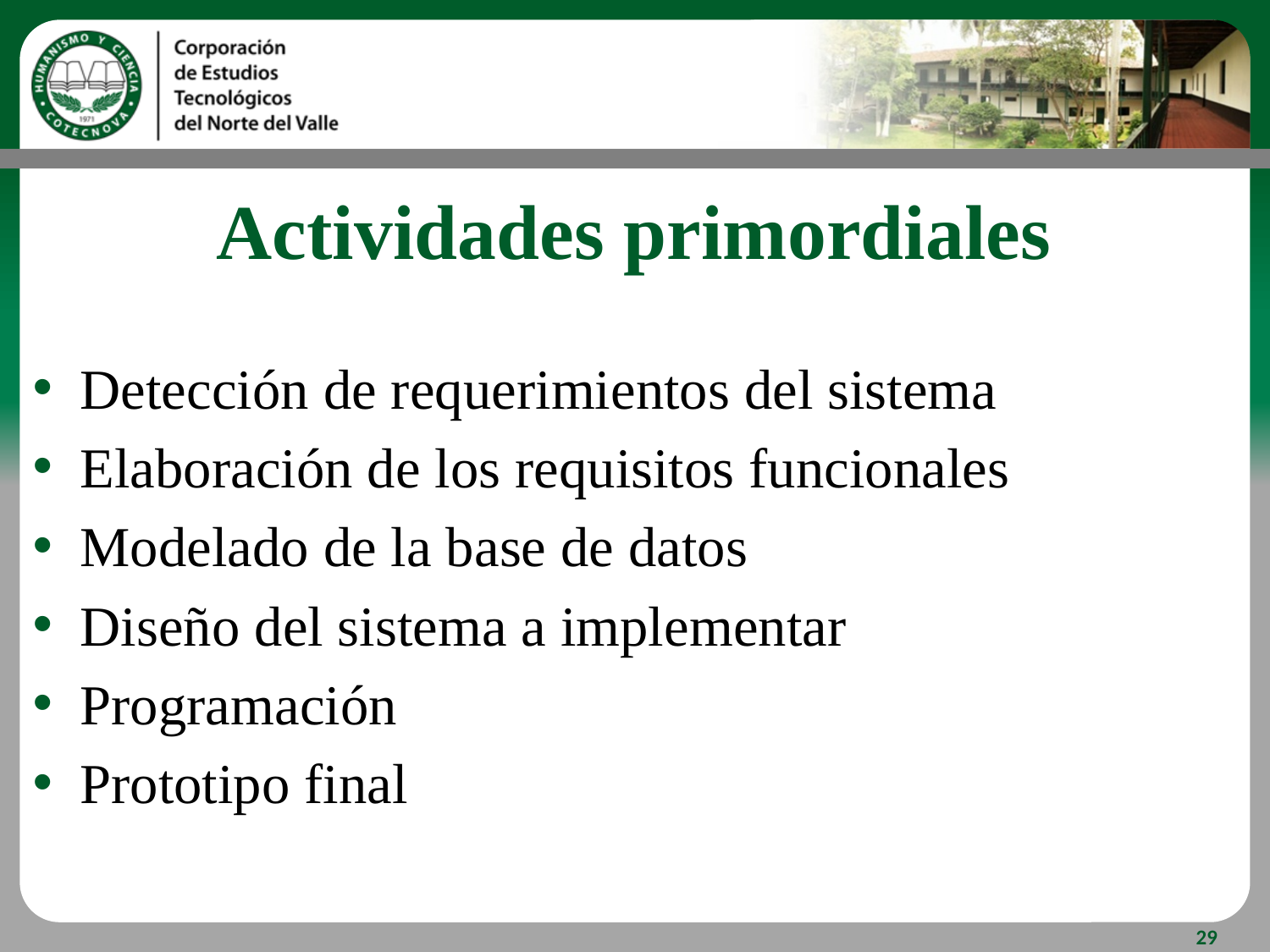

# Actividades primordiales
Detección de requerimientos del sistema
Elaboración de los requisitos funcionales
Modelado de la base de datos
Diseño del sistema a implementar
Programación
Prototipo final
29